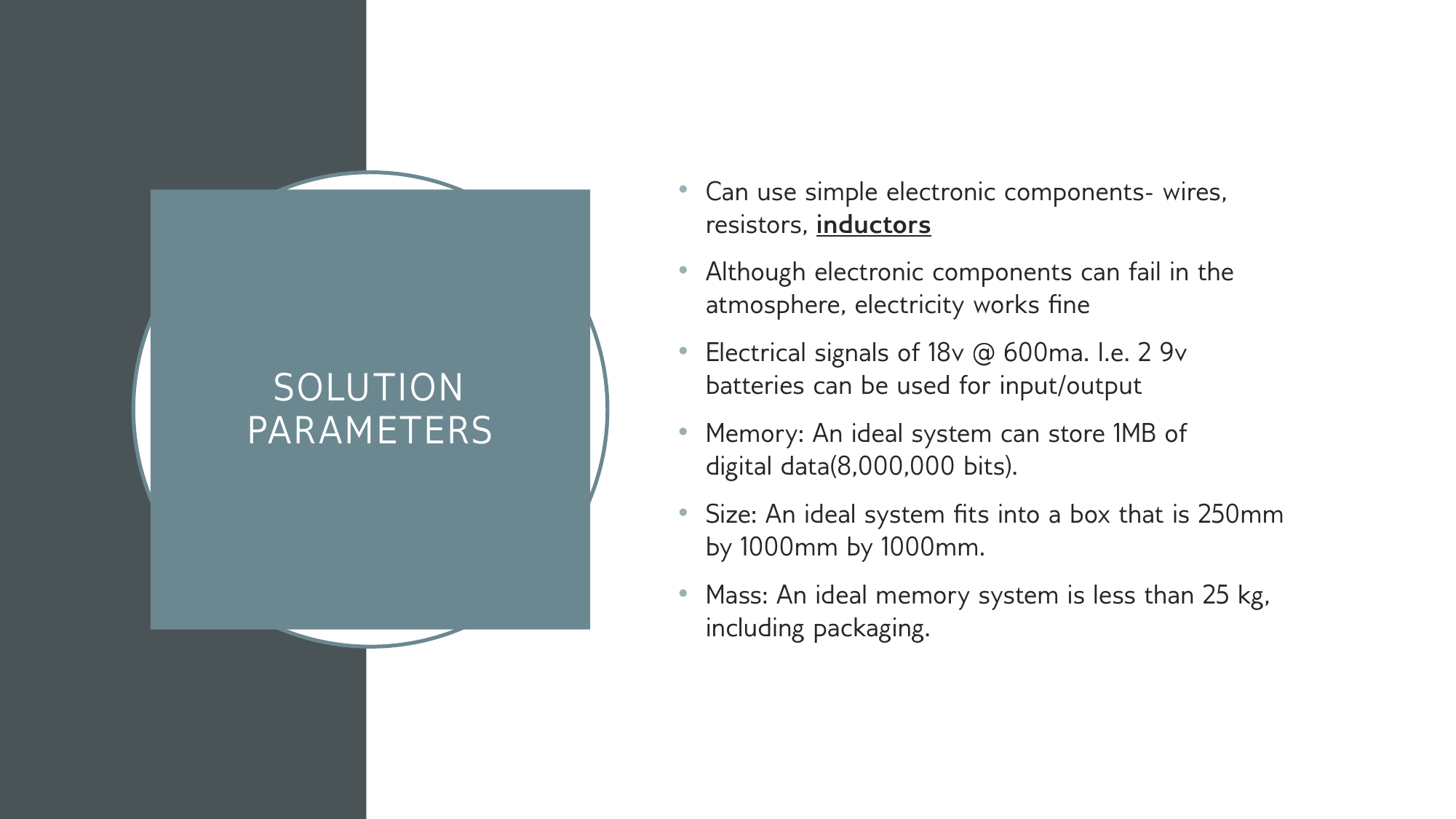

Can use simple electronic components- wires, resistors, inductors
Although electronic components can fail in the atmosphere, electricity works fine
Electrical signals of 18v @ 600ma. I.e. 2 9v batteries can be used for input/output
Memory: An ideal system can store 1MB of digital data(8,000,000 bits).
Size: An ideal system fits into a box that is 250mm by 1000mm by 1000mm.
Mass: An ideal memory system is less than 25 kg, including packaging.

# Solution parameters